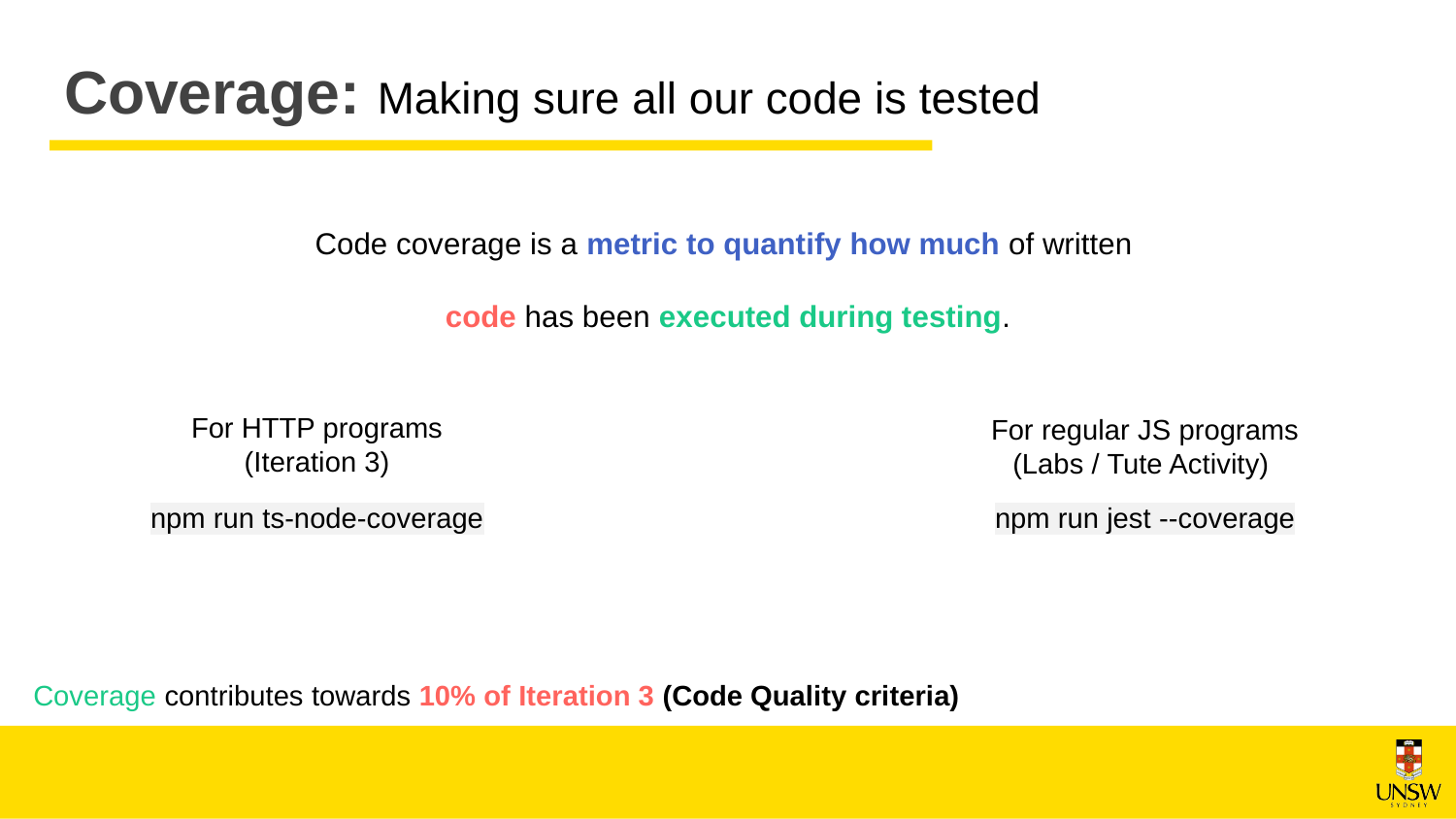

Coverage: Making sure all our code is tested

Code coverage is a metric to quantify how much of written

code has been executed during testing.
For HTTP programs
(Iteration 3)
For regular JS programs
(Labs / Tute Activity)
npm run ts-node-coverage
npm run jest --coverage
Coverage contributes towards 10% of Iteration 3 (Code Quality criteria)